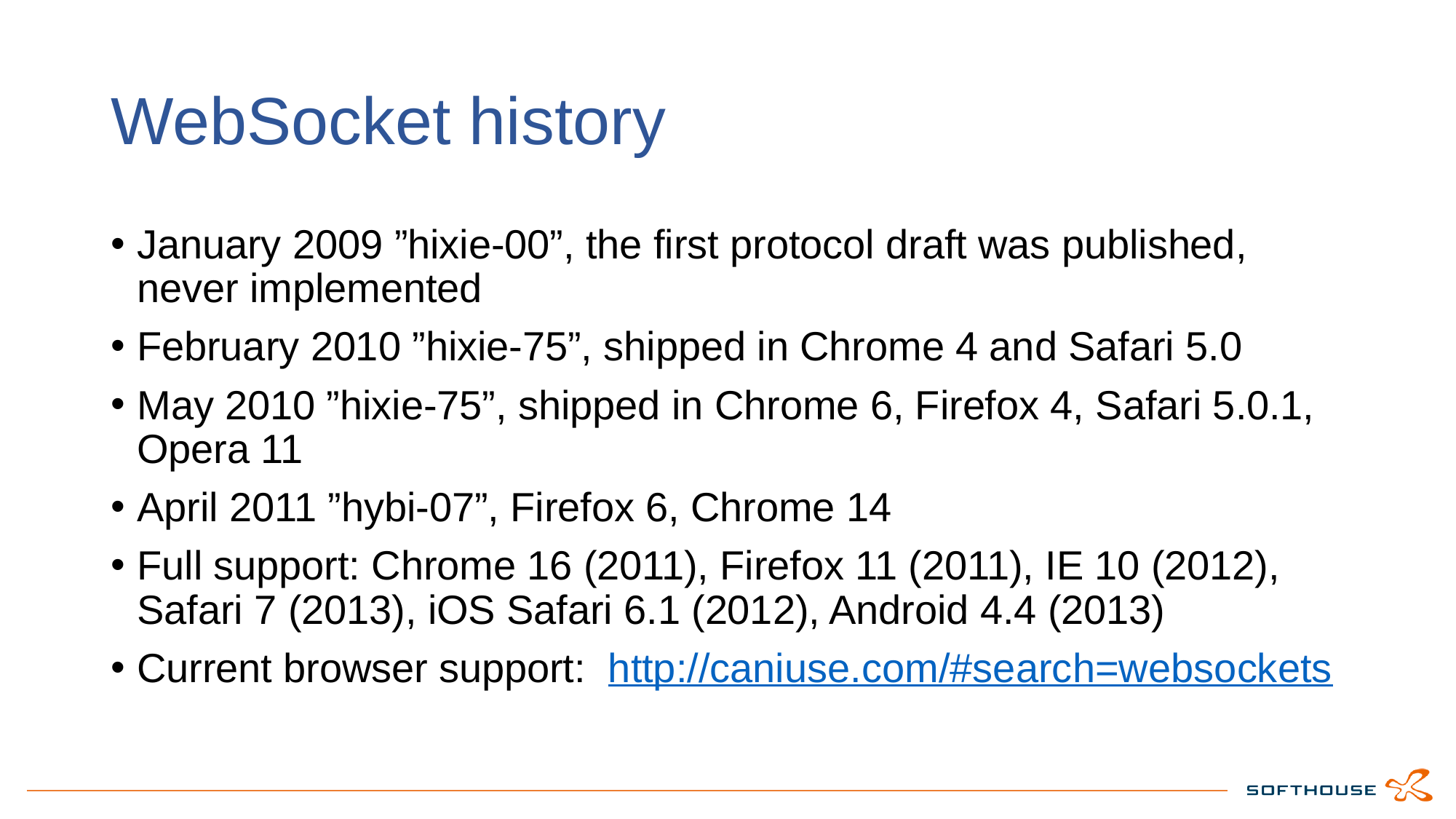

# WebSocket history
January 2009 ”hixie-00”, the first protocol draft was published, never implemented
February 2010 ”hixie-75”, shipped in Chrome 4 and Safari 5.0
May 2010 ”hixie-75”, shipped in Chrome 6, Firefox 4, Safari 5.0.1, Opera 11
April 2011 ”hybi-07”, Firefox 6, Chrome 14
Full support: Chrome 16 (2011), Firefox 11 (2011), IE 10 (2012), Safari 7 (2013), iOS Safari 6.1 (2012), Android 4.4 (2013)
Current browser support:  http://caniuse.com/#search=websockets